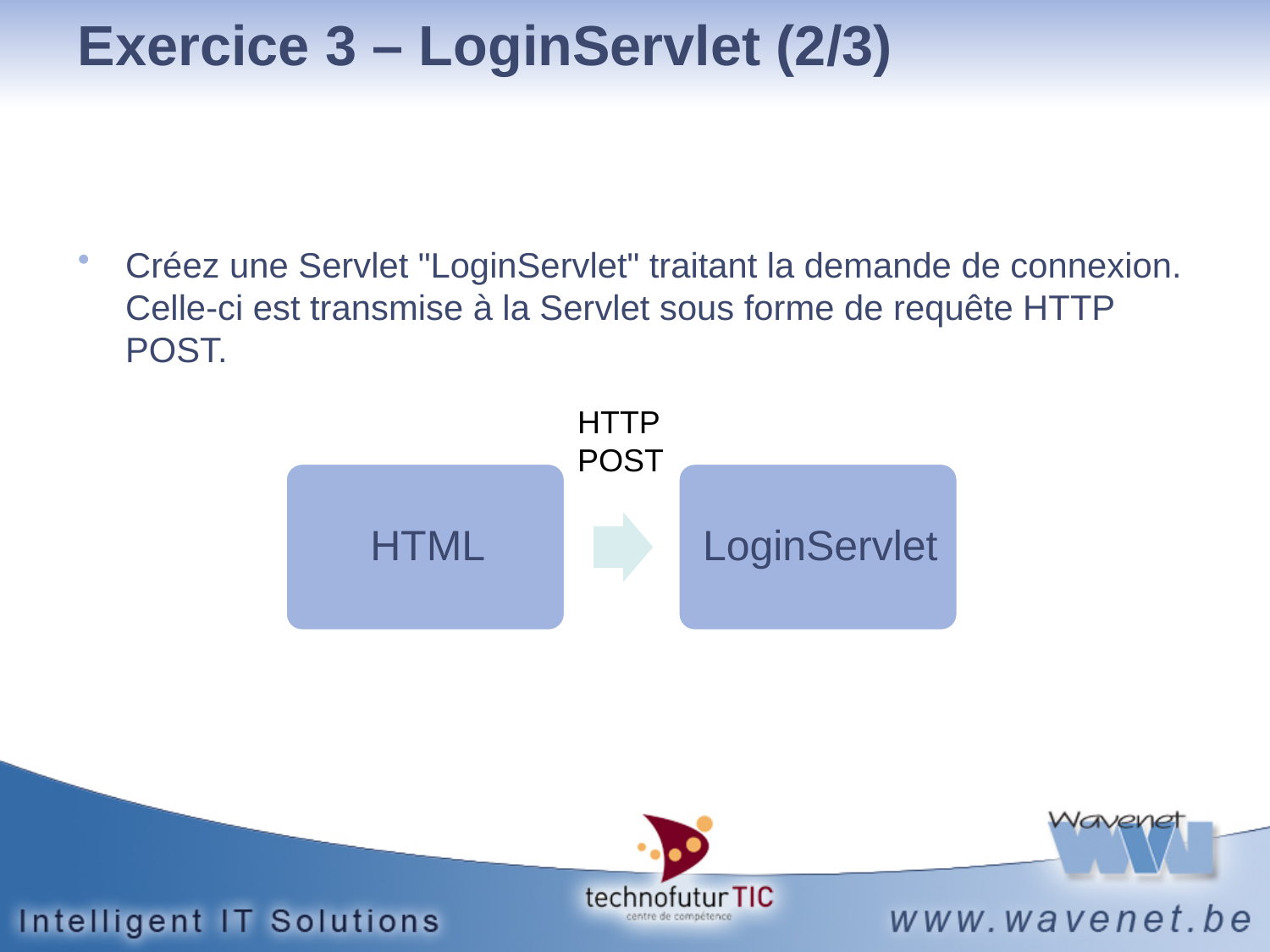

# Exercice 3 – LoginServlet (2/3)
Créez une Servlet "LoginServlet" traitant la demande de connexion. Celle-ci est transmise à la Servlet sous forme de requête HTTP POST.
HTML

LoginServlet
HTTP POST